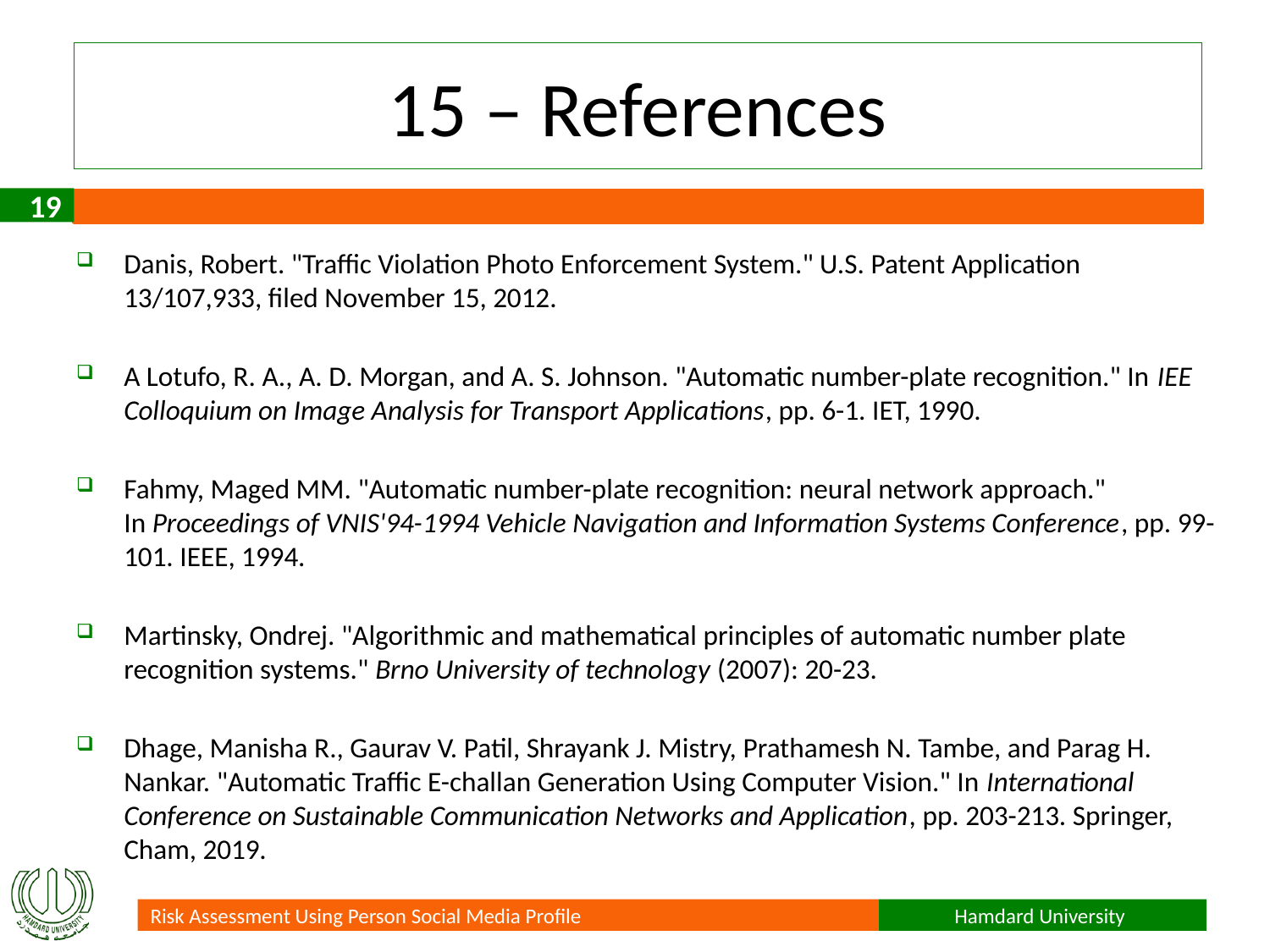

# 15 – References
Danis, Robert. "Traffic Violation Photo Enforcement System." U.S. Patent Application 13/107,933, filed November 15, 2012.

A Lotufo, R. A., A. D. Morgan, and A. S. Johnson. "Automatic number-plate recognition." In IEE Colloquium on Image Analysis for Transport Applications, pp. 6-1. IET, 1990.

Fahmy, Maged MM. "Automatic number-plate recognition: neural network approach." In Proceedings of VNIS'94-1994 Vehicle Navigation and Information Systems Conference, pp. 99-101. IEEE, 1994.

Martinsky, Ondrej. "Algorithmic and mathematical principles of automatic number plate recognition systems." Brno University of technology (2007): 20-23.

Dhage, Manisha R., Gaurav V. Patil, Shrayank J. Mistry, Prathamesh N. Tambe, and Parag H. Nankar. "Automatic Traffic E-challan Generation Using Computer Vision." In International Conference on Sustainable Communication Networks and Application, pp. 203-213. Springer, Cham, 2019.

Risk Assessment Using Person Social Media Profile
Hamdard University